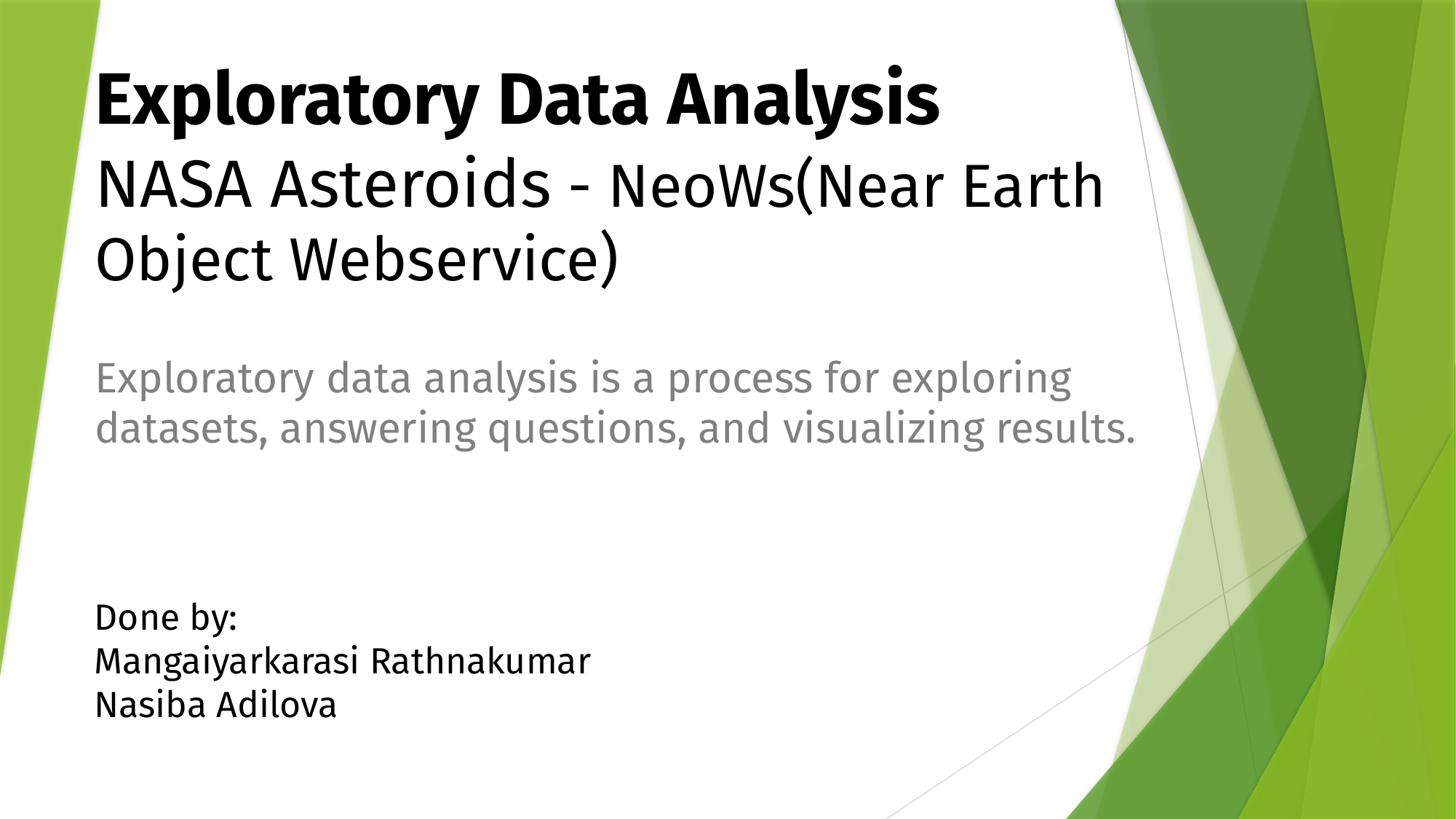

# Exploratory Data Analysis  NASA Asteroids - NeoWs(Near Earth Object Webservice)

Exploratory data analysis is a process for exploring datasets, answering questions, and visualizing results.
Done by:
Mangaiyarkarasi Rathnakumar
Nasiba Adilova